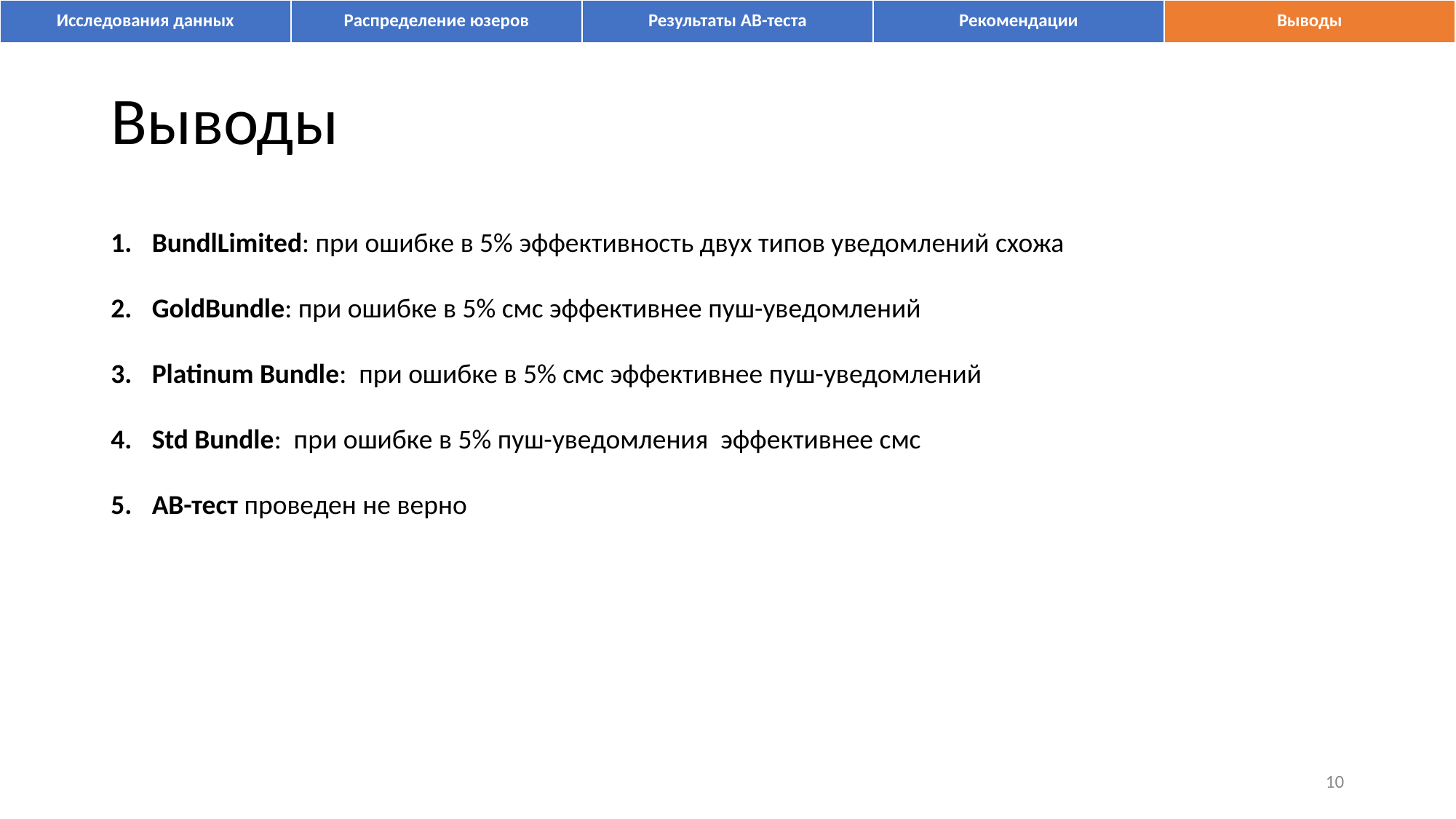

| Исследования данных | Распределение юзеров | Результаты АВ-теста | Рекомендации | Выводы |
| --- | --- | --- | --- | --- |
# Выводы
BundlLimited: при ошибке в 5% эффективность двух типов уведомлений схожа
GoldBundle: при ошибке в 5% смс эффективнее пуш-уведомлений
Platinum Bundle:  при ошибке в 5% смс эффективнее пуш-уведомлений
Std Bundle:  при ошибке в 5% пуш-уведомления  эффективнее смс
АВ-тест проведен не верно

10